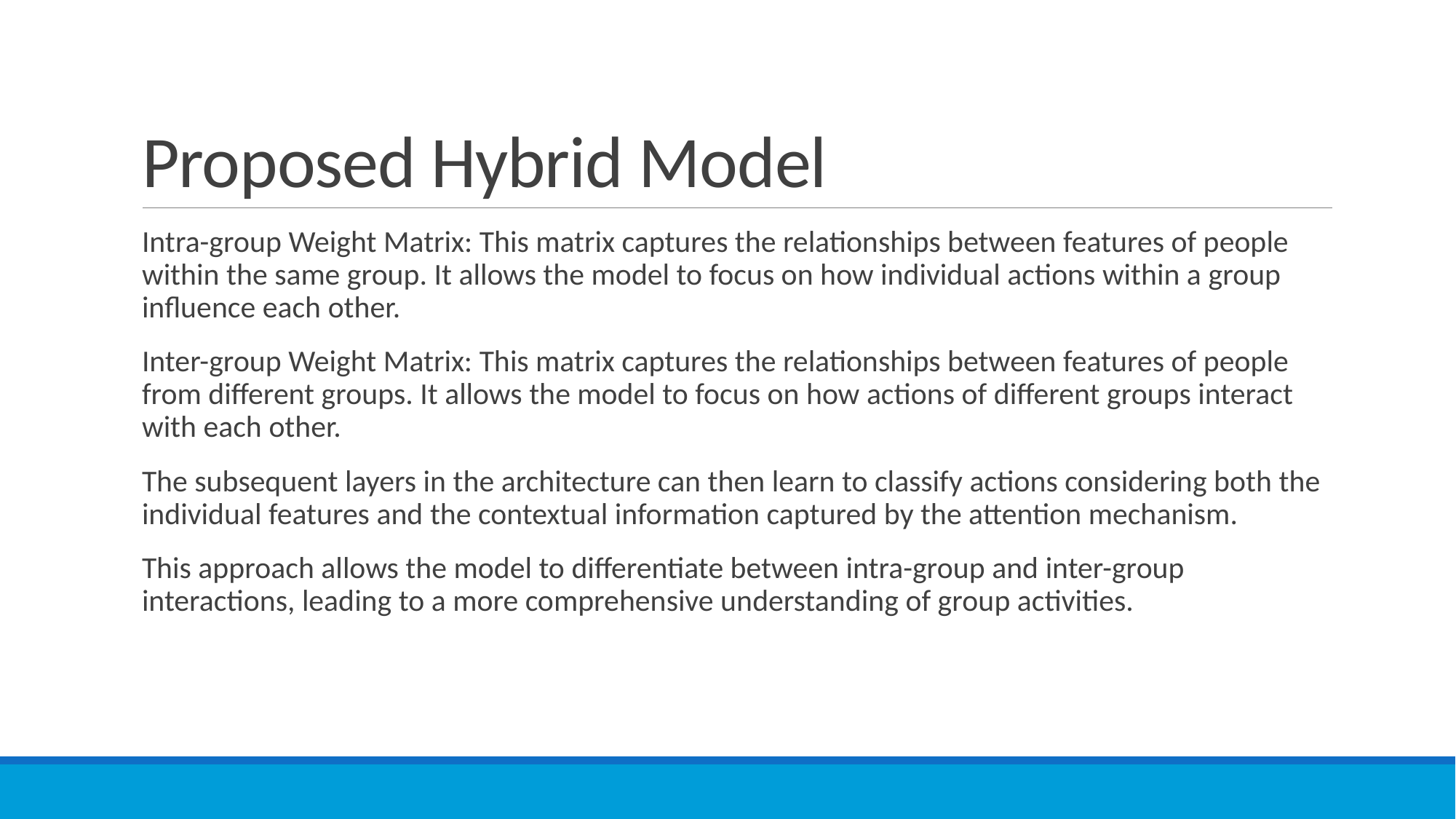

# Proposed Hybrid Model
Intra-group Weight Matrix: This matrix captures the relationships between features of people within the same group. It allows the model to focus on how individual actions within a group influence each other.
Inter-group Weight Matrix: This matrix captures the relationships between features of people from different groups. It allows the model to focus on how actions of different groups interact with each other.
The subsequent layers in the architecture can then learn to classify actions considering both the individual features and the contextual information captured by the attention mechanism.
This approach allows the model to differentiate between intra-group and inter-group interactions, leading to a more comprehensive understanding of group activities.